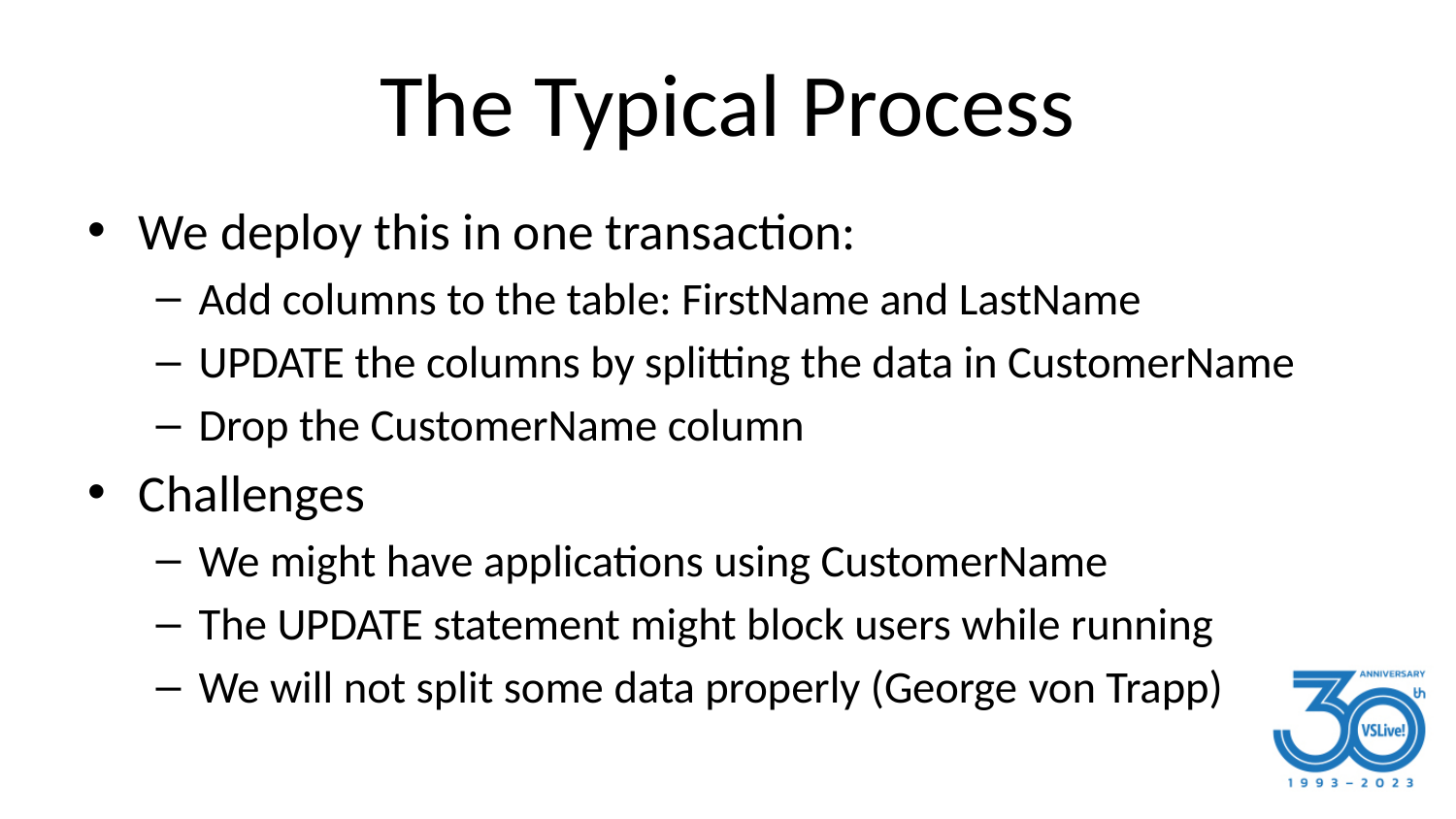

# The Typical Process
We deploy this in one transaction:
Add columns to the table: FirstName and LastName
UPDATE the columns by splitting the data in CustomerName
Drop the CustomerName column
Challenges
We might have applications using CustomerName
The UPDATE statement might block users while running
We will not split some data properly (George von Trapp)